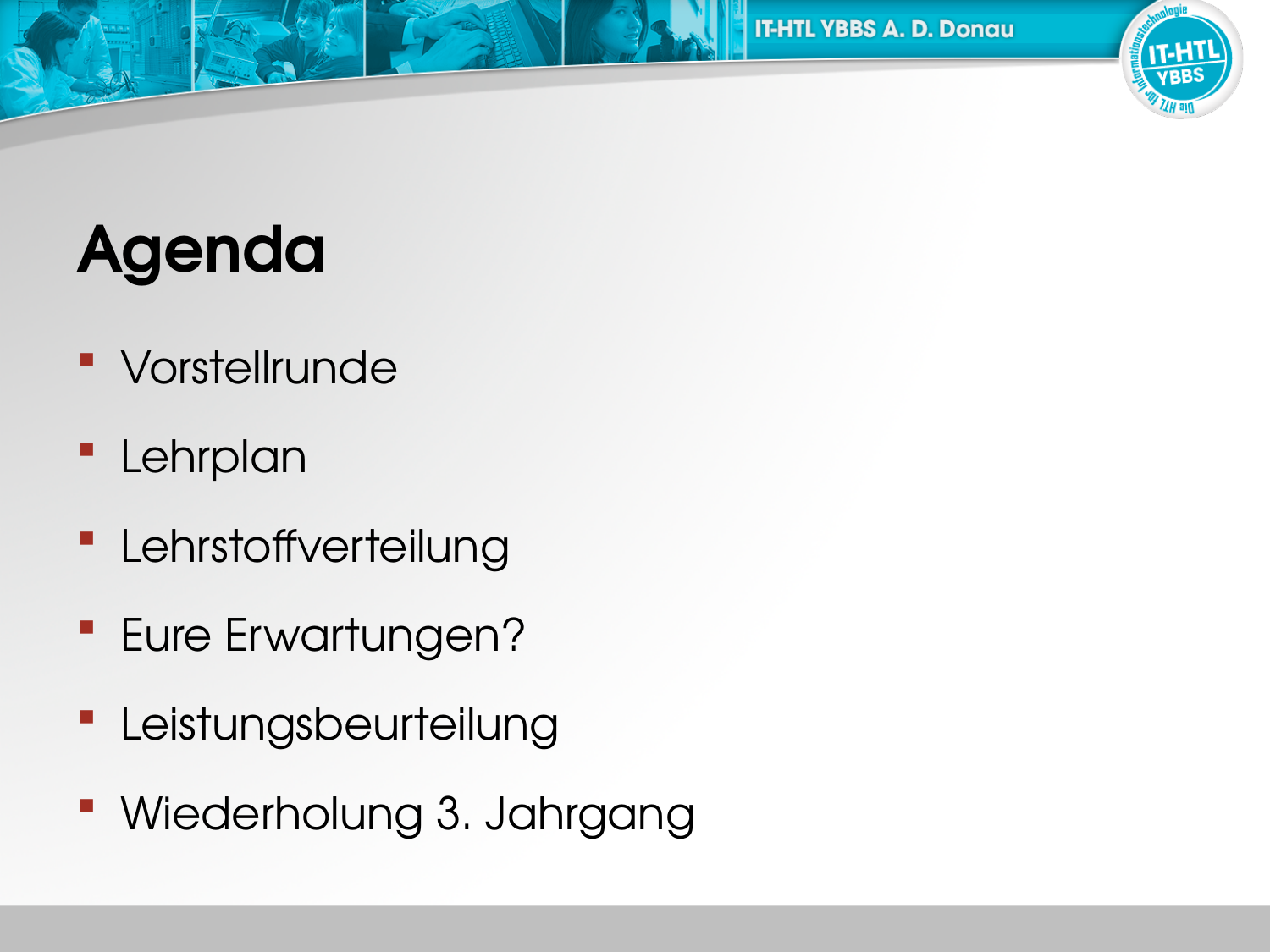

# Agenda
Vorstellrunde
Lehrplan
Lehrstoffverteilung
Eure Erwartungen?
Leistungsbeurteilung
Wiederholung 3. Jahrgang